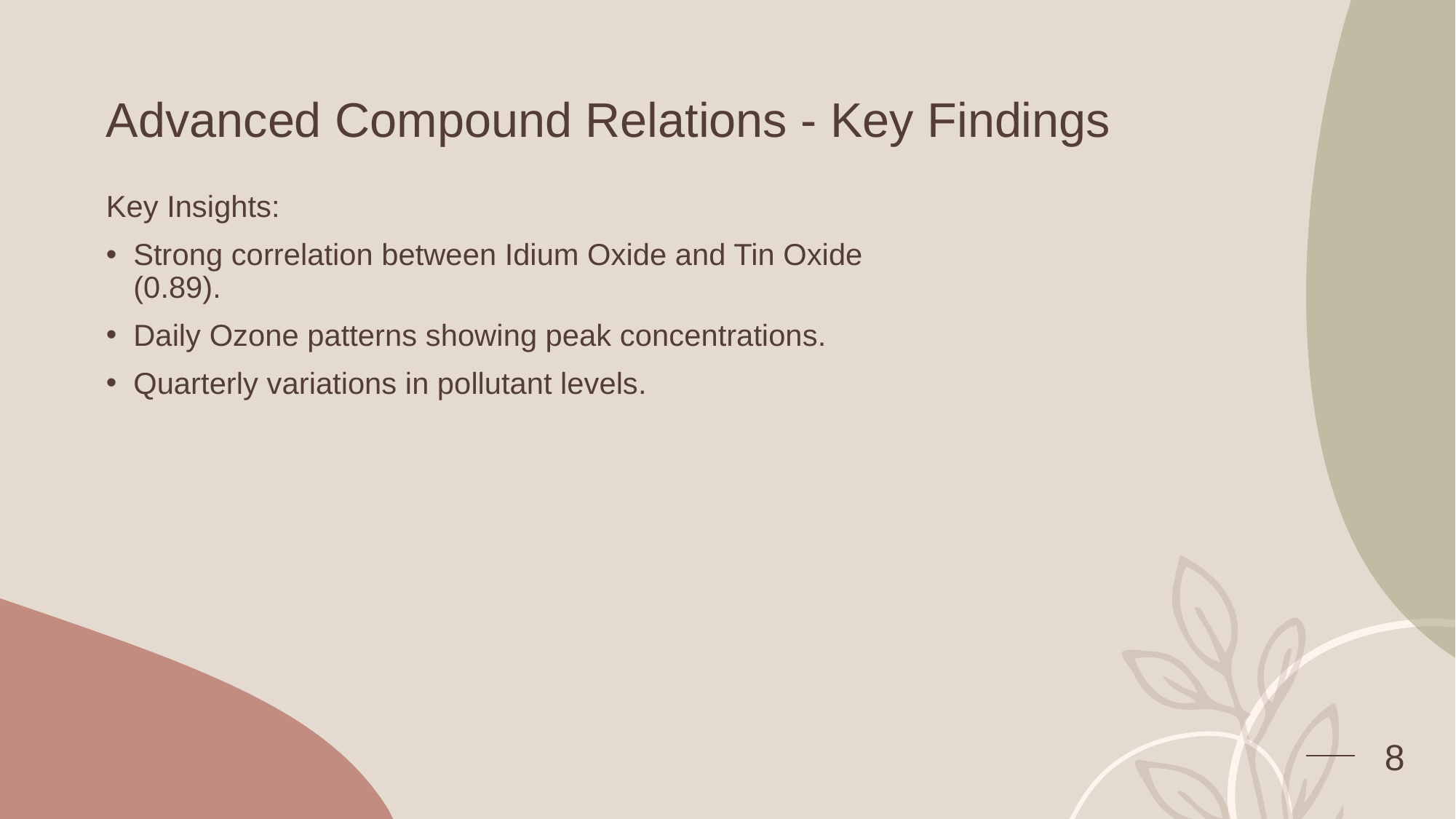

# Advanced Compound Relations - Key Findings
Key Insights:
Strong correlation between Idium Oxide and Tin Oxide (0.89).
Daily Ozone patterns showing peak concentrations.
Quarterly variations in pollutant levels.
8